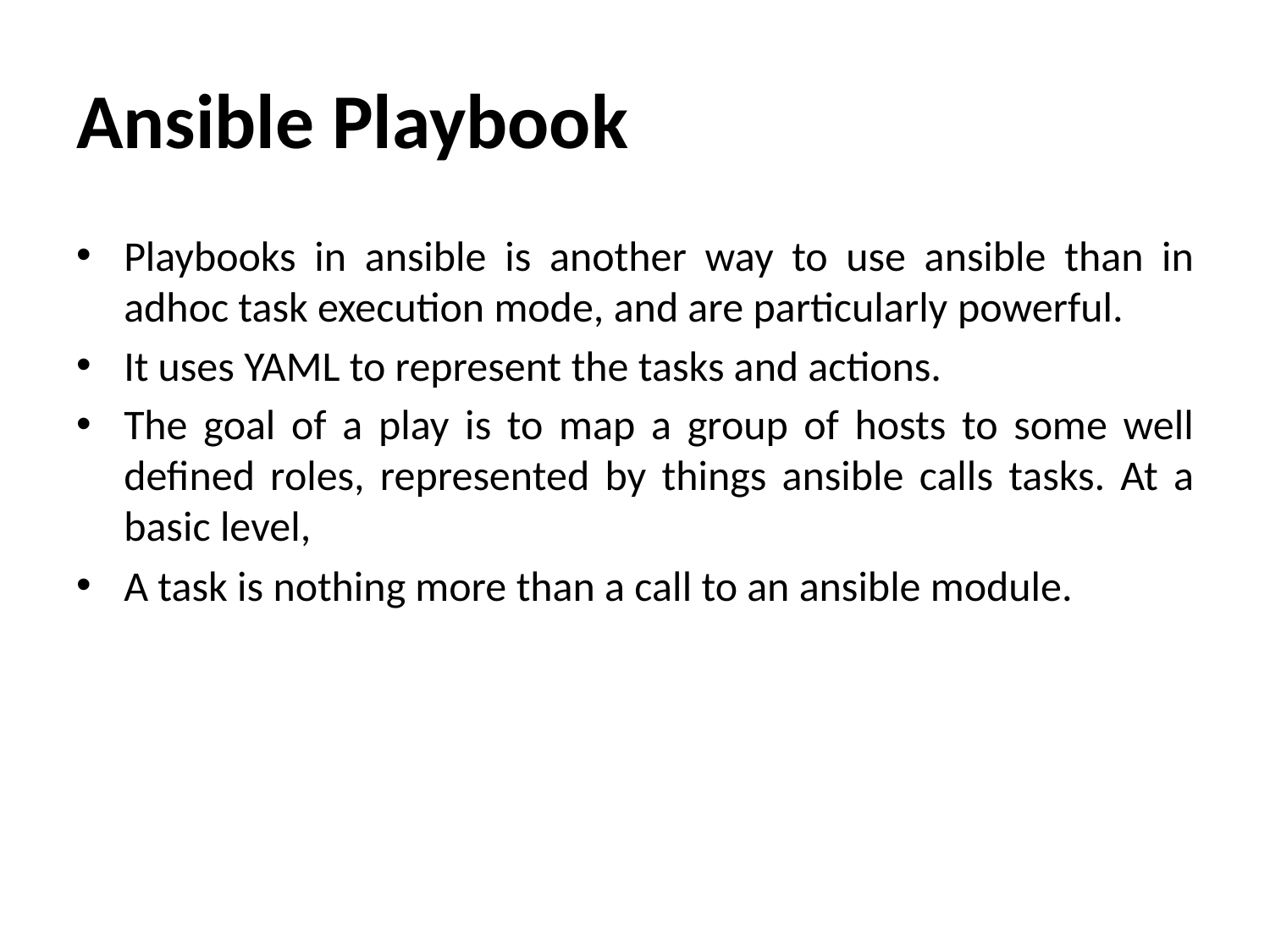

# Ansible Playbook
Playbooks in ansible is another way to use ansible than in adhoc task execution mode, and are particularly powerful.
It uses YAML to represent the tasks and actions.
The goal of a play is to map a group of hosts to some well defined roles, represented by things ansible calls tasks. At a basic level,
A task is nothing more than a call to an ansible module.